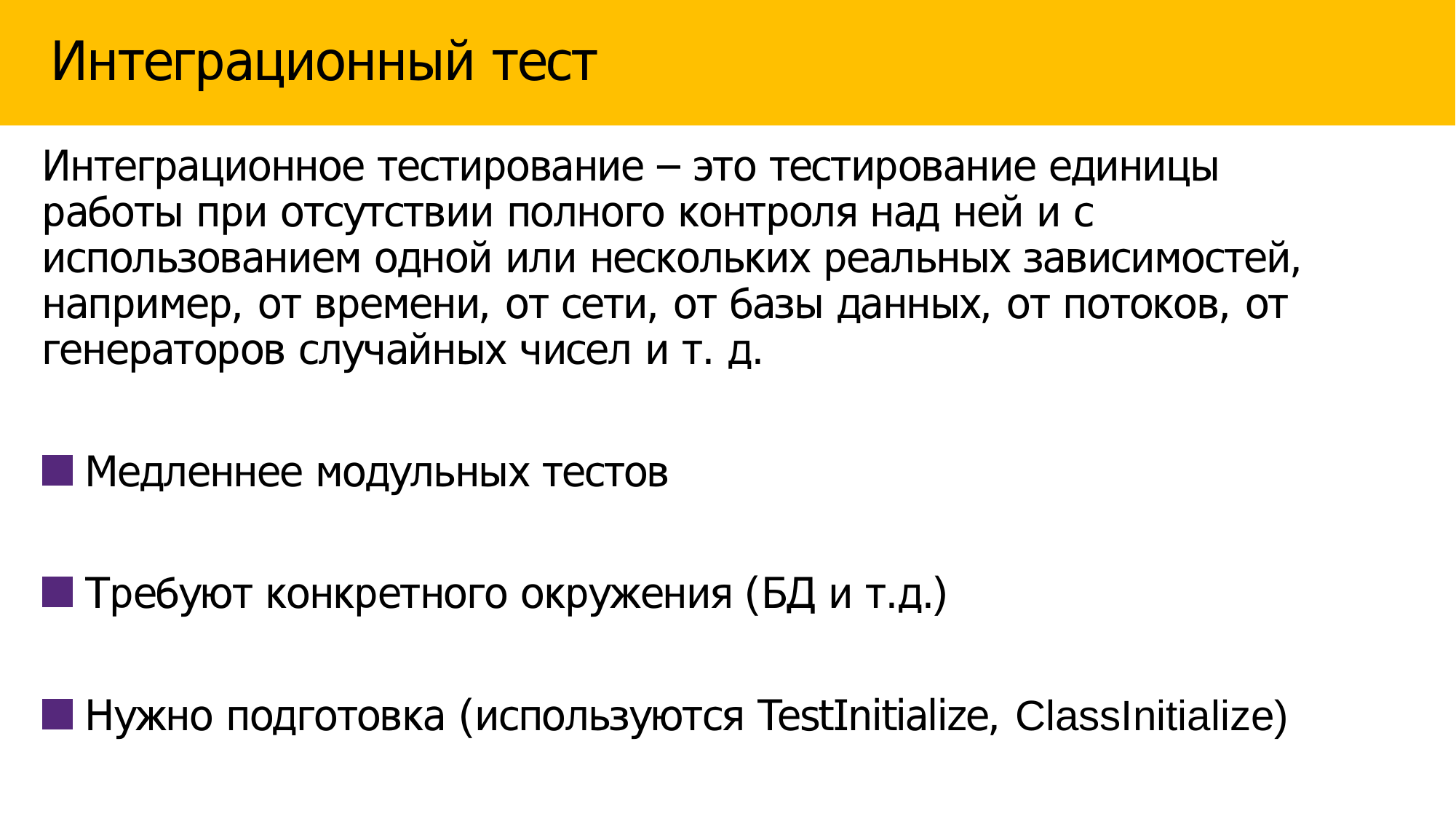

# Интеграционный тест
Интеграционное тестирование – это тестирование единицы
работы при отсутствии полного контроля над ней и с использованием одной или нескольких реальных зависимостей, например, от времени, от сети, от базы данных, от потоков, от генераторов случайных чисел и т. д.

 Медленнее модульных тестов

 Требуют конкретного окружения (БД и т.д.)

 Нужно подготовка (используются TestInitialize, ClassInitialize)